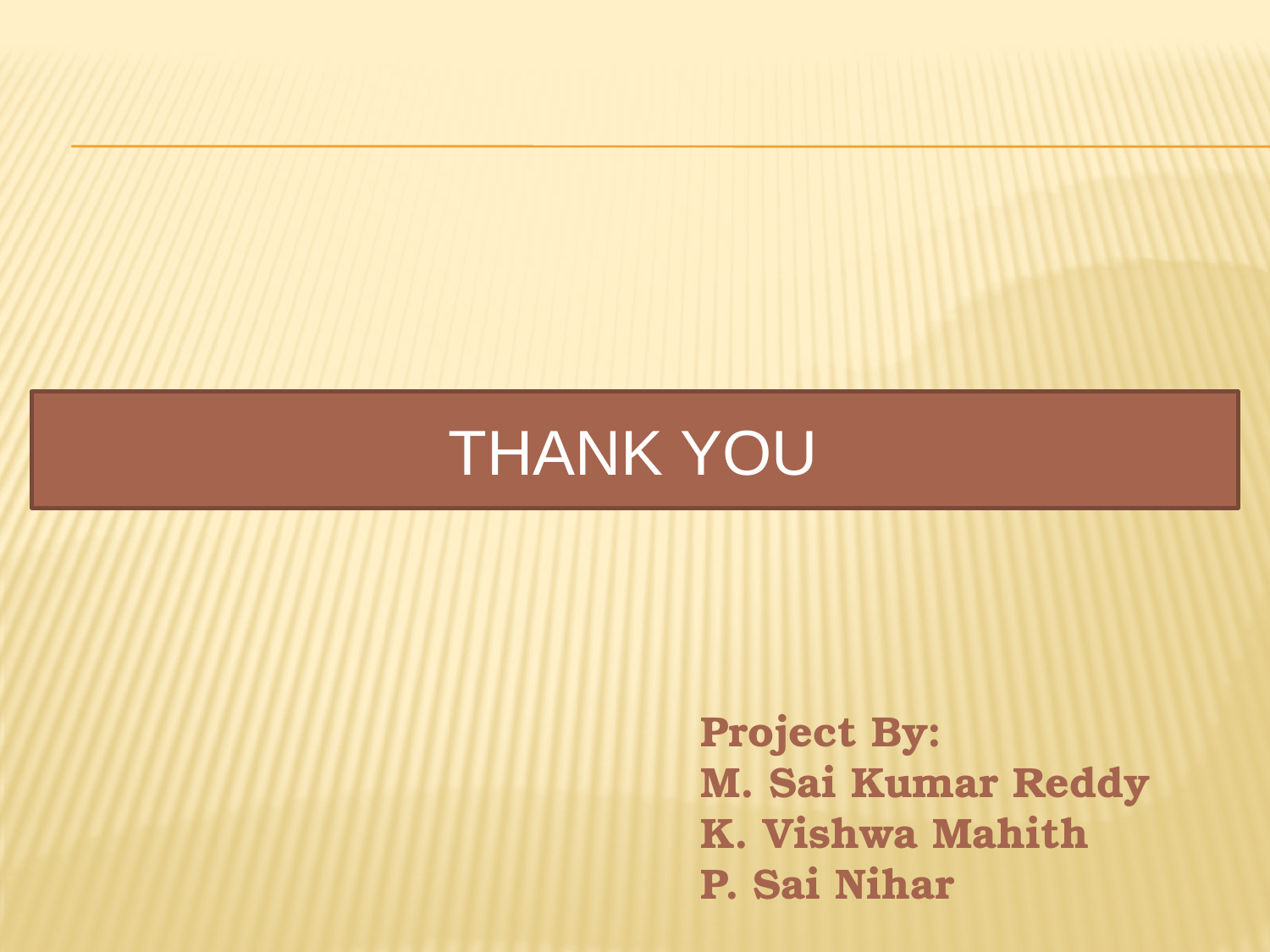

# THANk YOU
Project By:
M. Sai Kumar Reddy
K. Vishwa Mahith
P. Sai Nihar